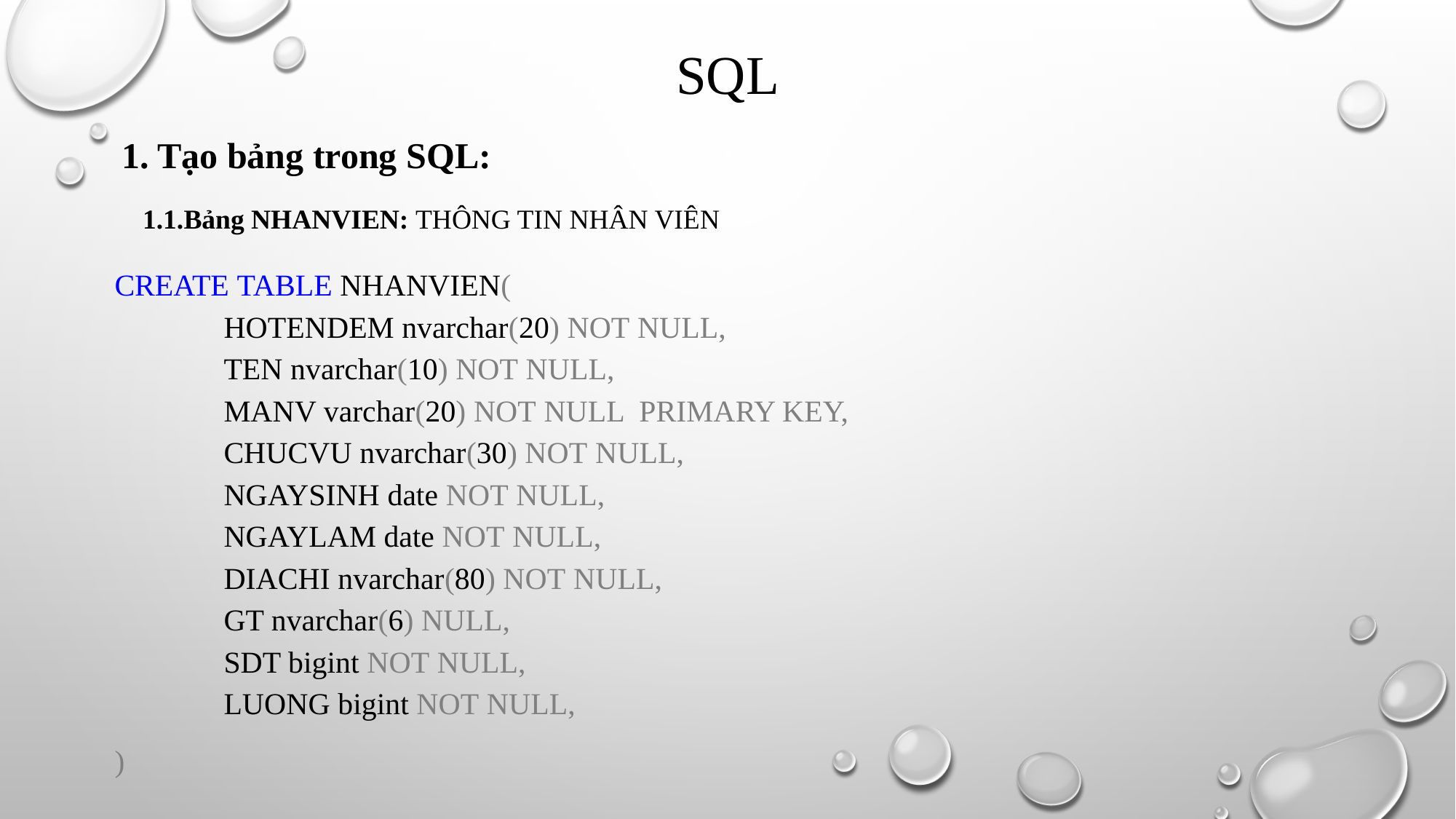

# SQL
1. Tạo bảng trong SQL:
1.1.Bảng NHANVIEN: THÔNG TIN NHÂN VIÊN
CREATE TABLE NHANVIEN(
	HOTENDEM nvarchar(20) NOT NULL,
	TEN nvarchar(10) NOT NULL,
	MANV varchar(20) NOT NULL  PRIMARY KEY,
	CHUCVU nvarchar(30) NOT NULL,
	NGAYSINH date NOT NULL,
	NGAYLAM date NOT NULL,
	DIACHI nvarchar(80) NOT NULL,
	GT nvarchar(6) NULL,
	SDT bigint NOT NULL,
	LUONG bigint NOT NULL,
)